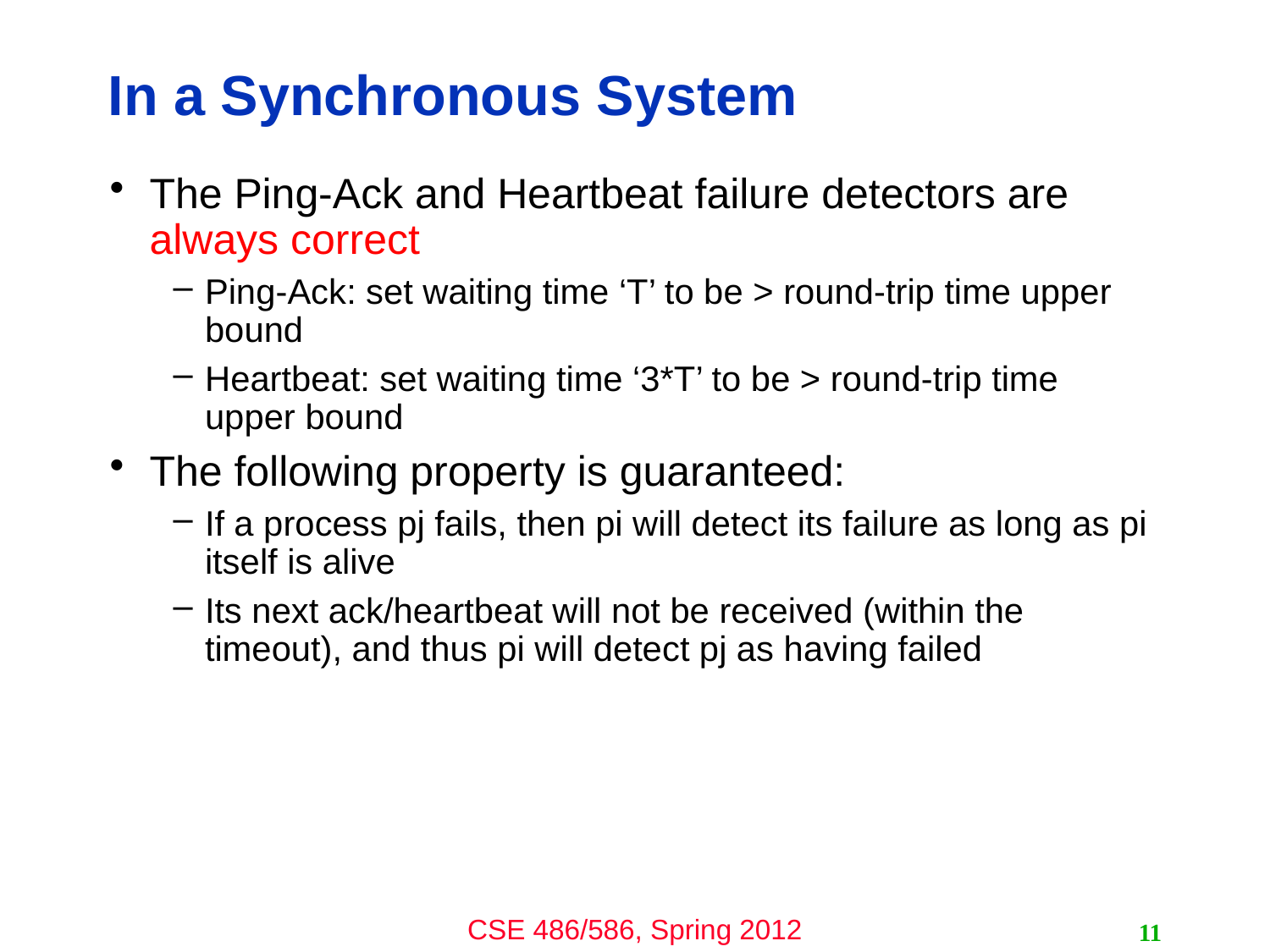

# In a Synchronous System
The Ping-Ack and Heartbeat failure detectors are always correct
Ping-Ack: set waiting time ‘T’ to be > round-trip time upper bound
Heartbeat: set waiting time ‘3*T’ to be > round-trip time upper bound
The following property is guaranteed:
If a process pj fails, then pi will detect its failure as long as pi itself is alive
Its next ack/heartbeat will not be received (within the timeout), and thus pi will detect pj as having failed
11